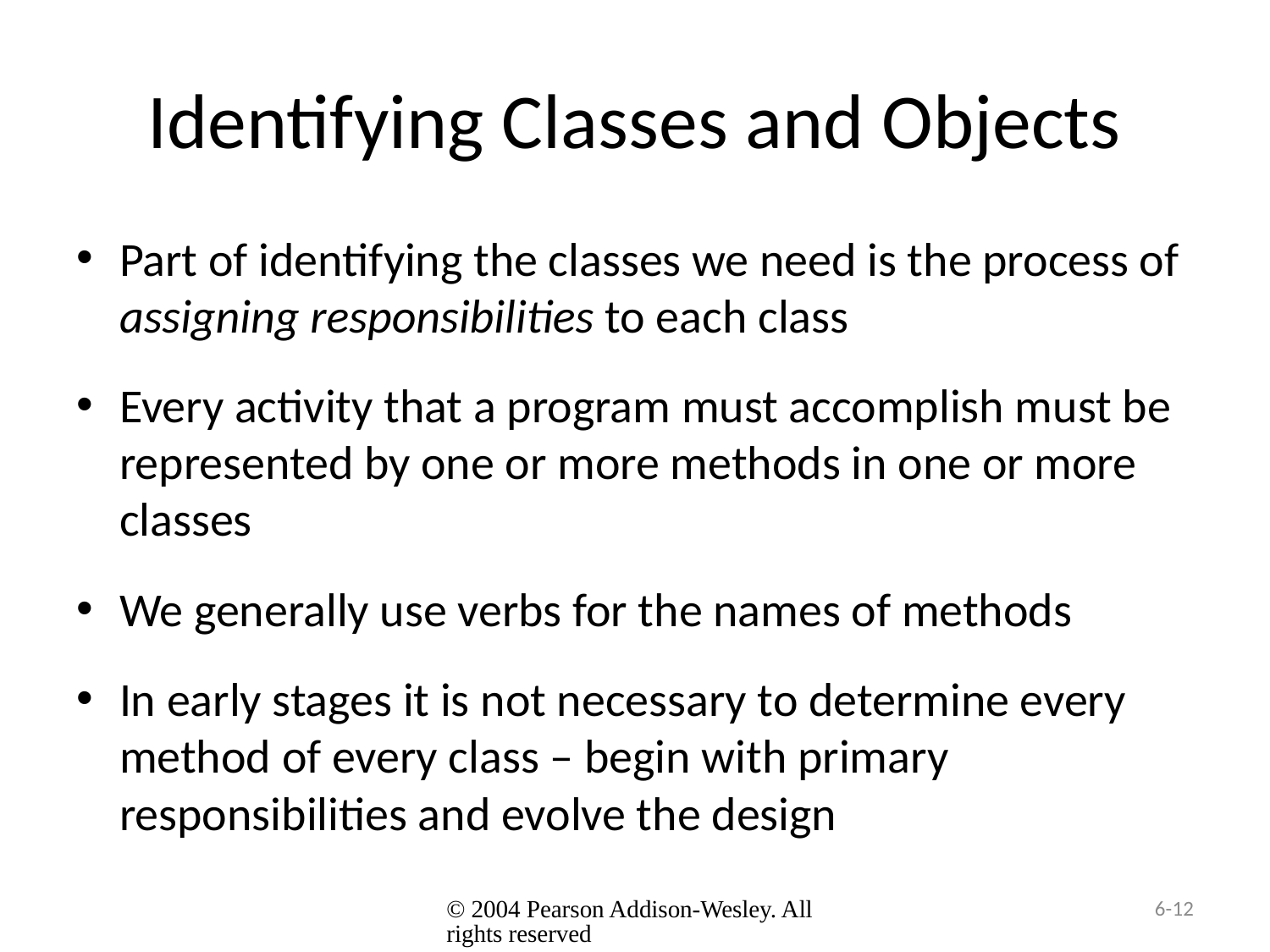

# Identifying Classes and Objects
Part of identifying the classes we need is the process of assigning responsibilities to each class
Every activity that a program must accomplish must be represented by one or more methods in one or more classes
We generally use verbs for the names of methods
In early stages it is not necessary to determine every method of every class – begin with primary responsibilities and evolve the design
© 2004 Pearson Addison-Wesley. All rights reserved
6-12